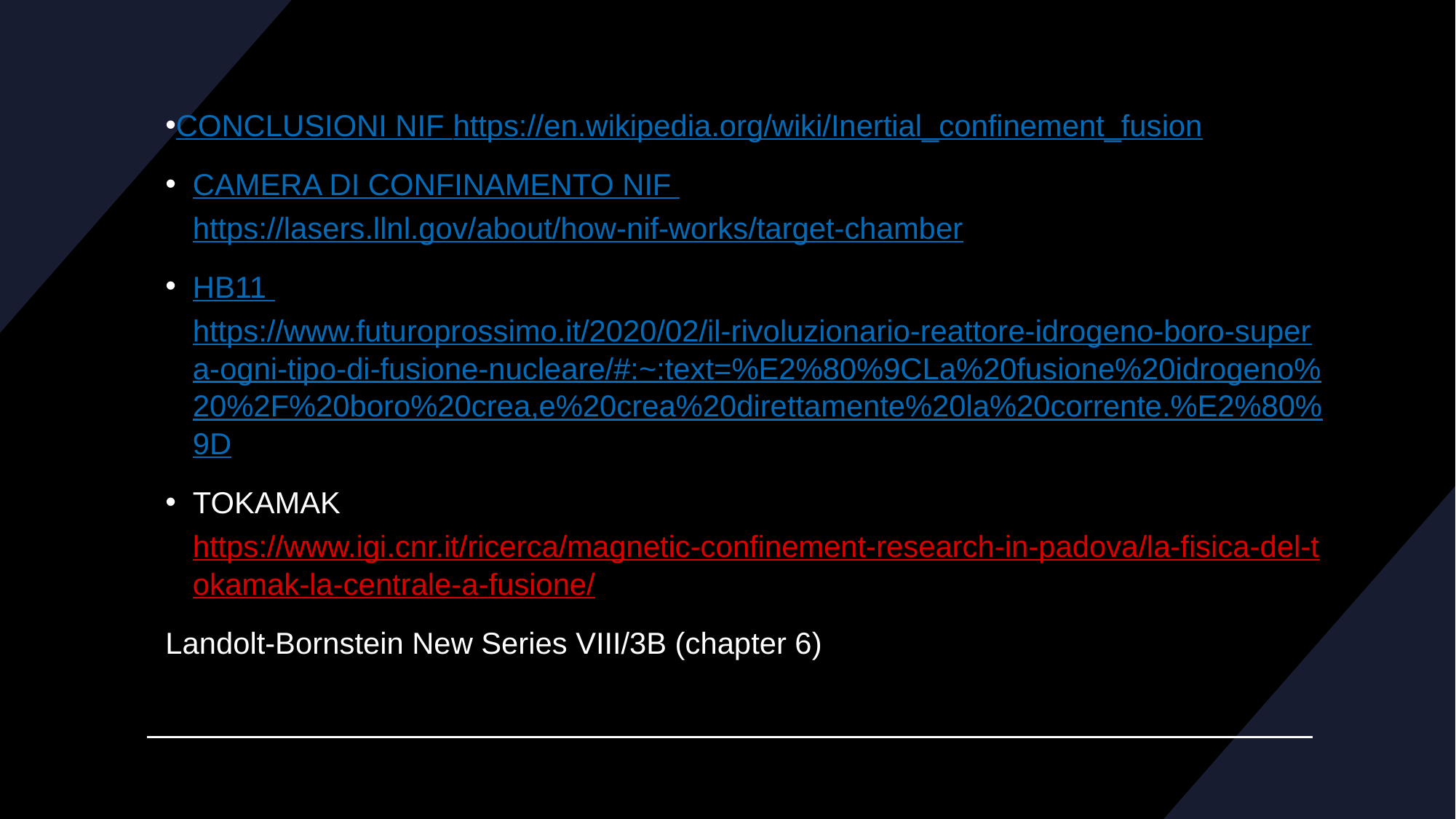

CONCLUSIONI NIF https://en.wikipedia.org/wiki/Inertial_confinement_fusion
CAMERA DI CONFINAMENTO NIF https://lasers.llnl.gov/about/how-nif-works/target-chamber
HB11 https://www.futuroprossimo.it/2020/02/il-rivoluzionario-reattore-idrogeno-boro-supera-ogni-tipo-di-fusione-nucleare/#:~:text=%E2%80%9CLa%20fusione%20idrogeno%20%2F%20boro%20crea,e%20crea%20direttamente%20la%20corrente.%E2%80%9D
TOKAMAK https://www.igi.cnr.it/ricerca/magnetic-confinement-research-in-padova/la-fisica-del-tokamak-la-centrale-a-fusione/
Landolt-Bornstein New Series VIII/3B (chapter 6)